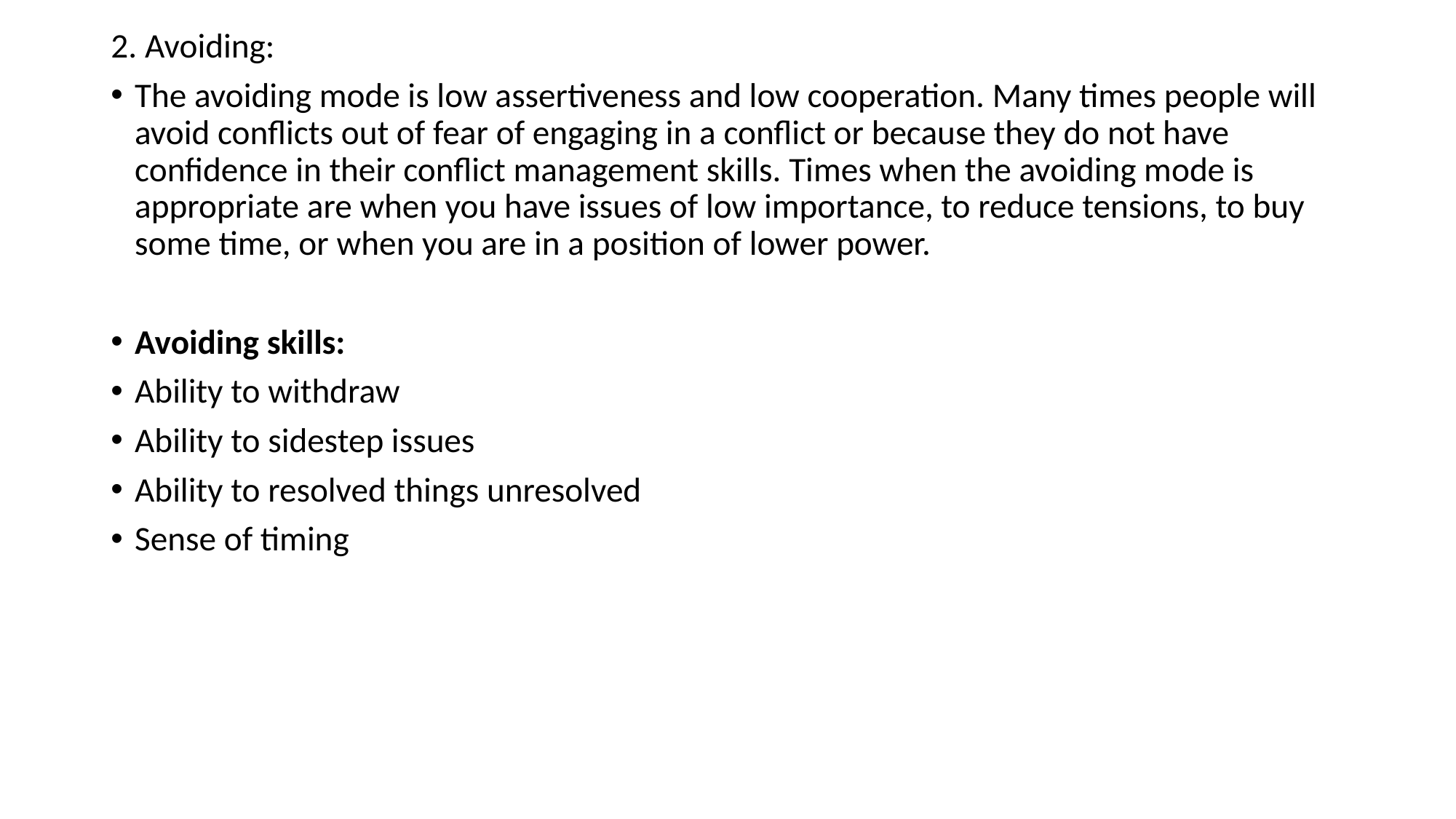

2. Avoiding:
The avoiding mode is low assertiveness and low cooperation. Many times people will avoid conflicts out of fear of engaging in a conflict or because they do not have confidence in their conflict management skills. Times when the avoiding mode is appropriate are when you have issues of low importance, to reduce tensions, to buy some time, or when you are in a position of lower power.

Avoiding skills:
Ability to withdraw
Ability to sidestep issues
Ability to resolved things unresolved
Sense of timing